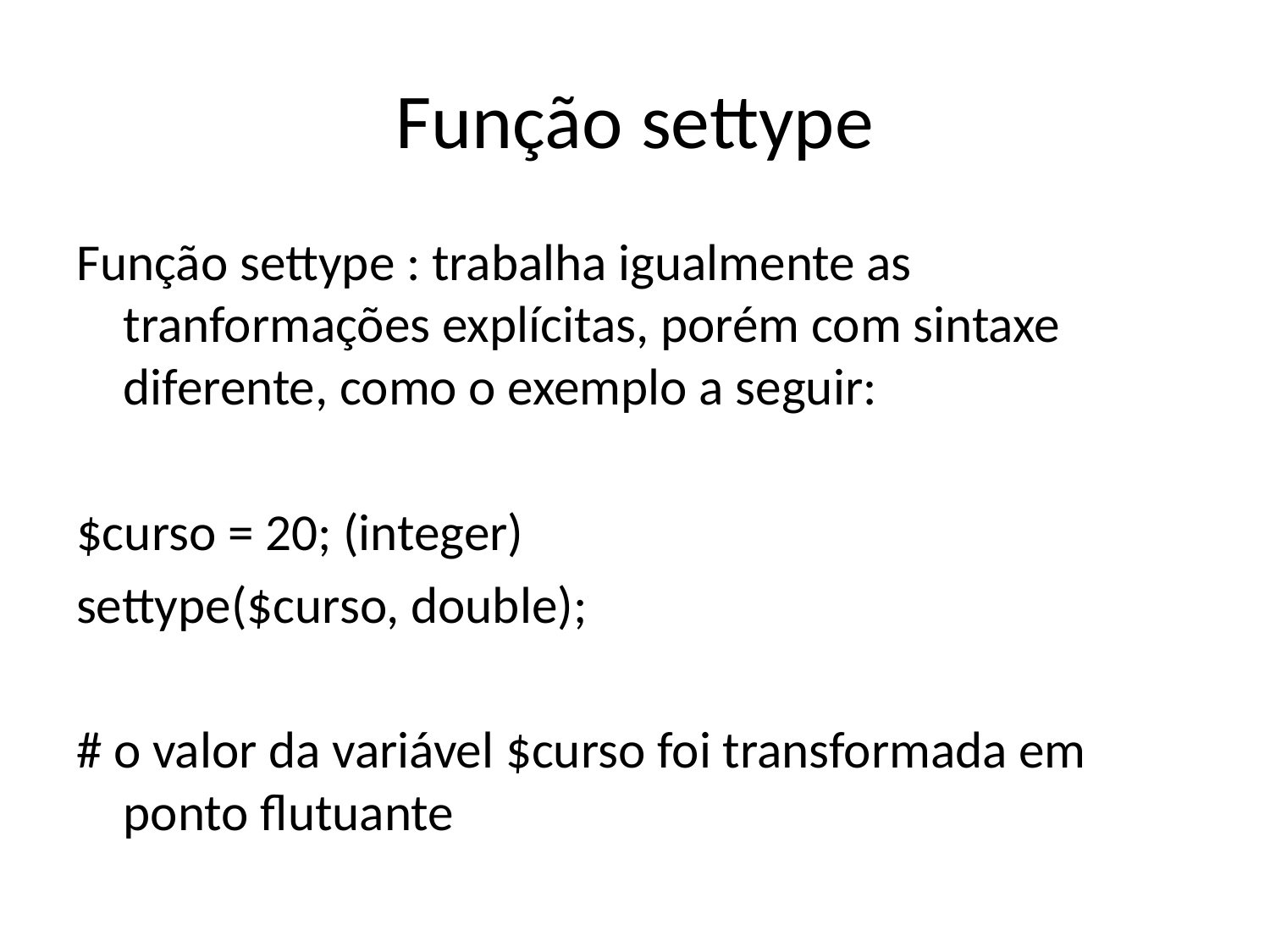

# Função settype
Função settype : trabalha igualmente as tranformações explícitas, porém com sintaxe diferente, como o exemplo a seguir:

$curso = 20; (integer)
settype($curso, double);

# o valor da variável $curso foi transformada em ponto flutuante